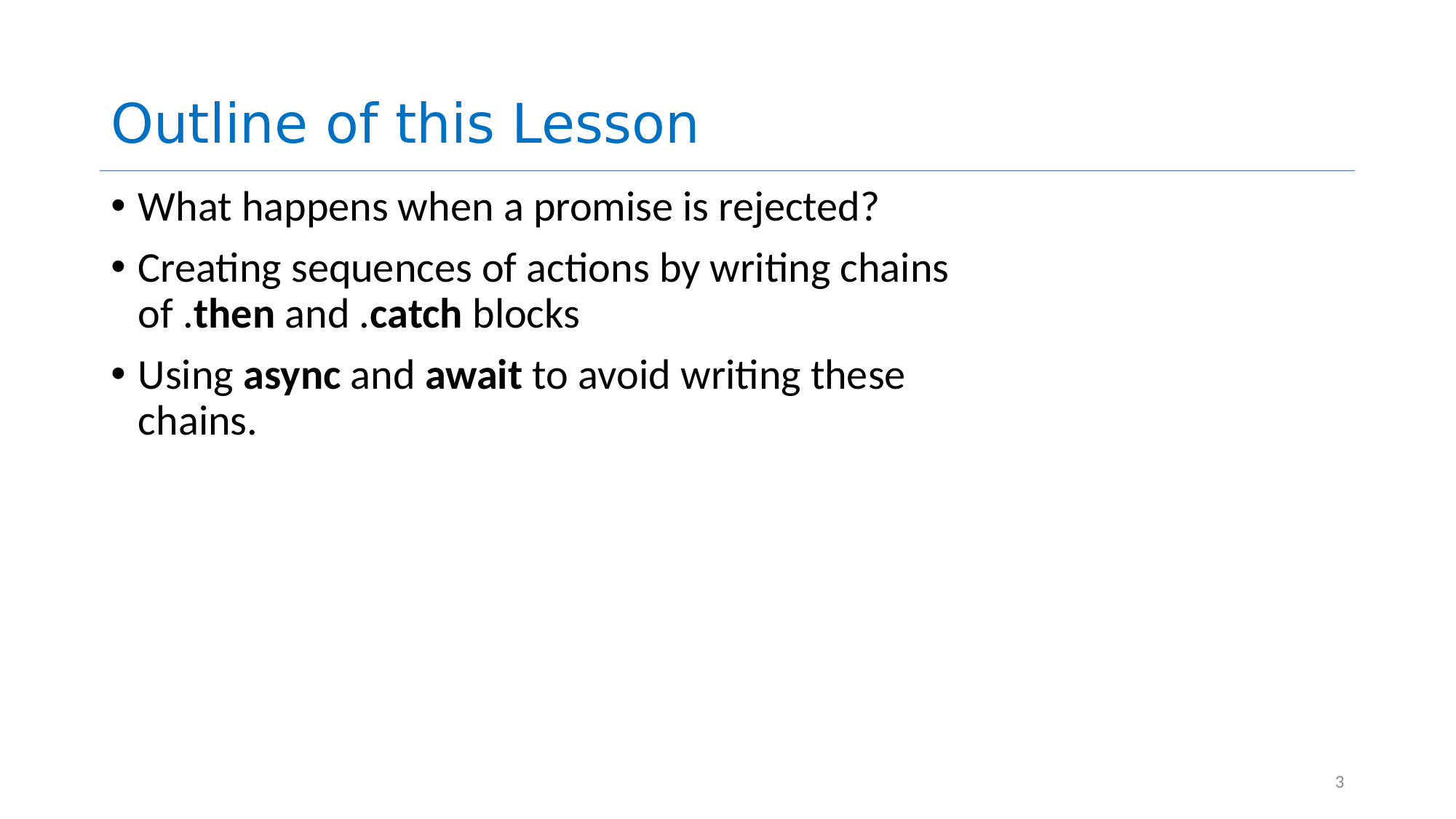

# Outline of this Lesson
What happens when a promise is rejected?
Creating sequences of actions by writing chains of .then and .catch blocks
Using async and await to avoid writing these chains.

3